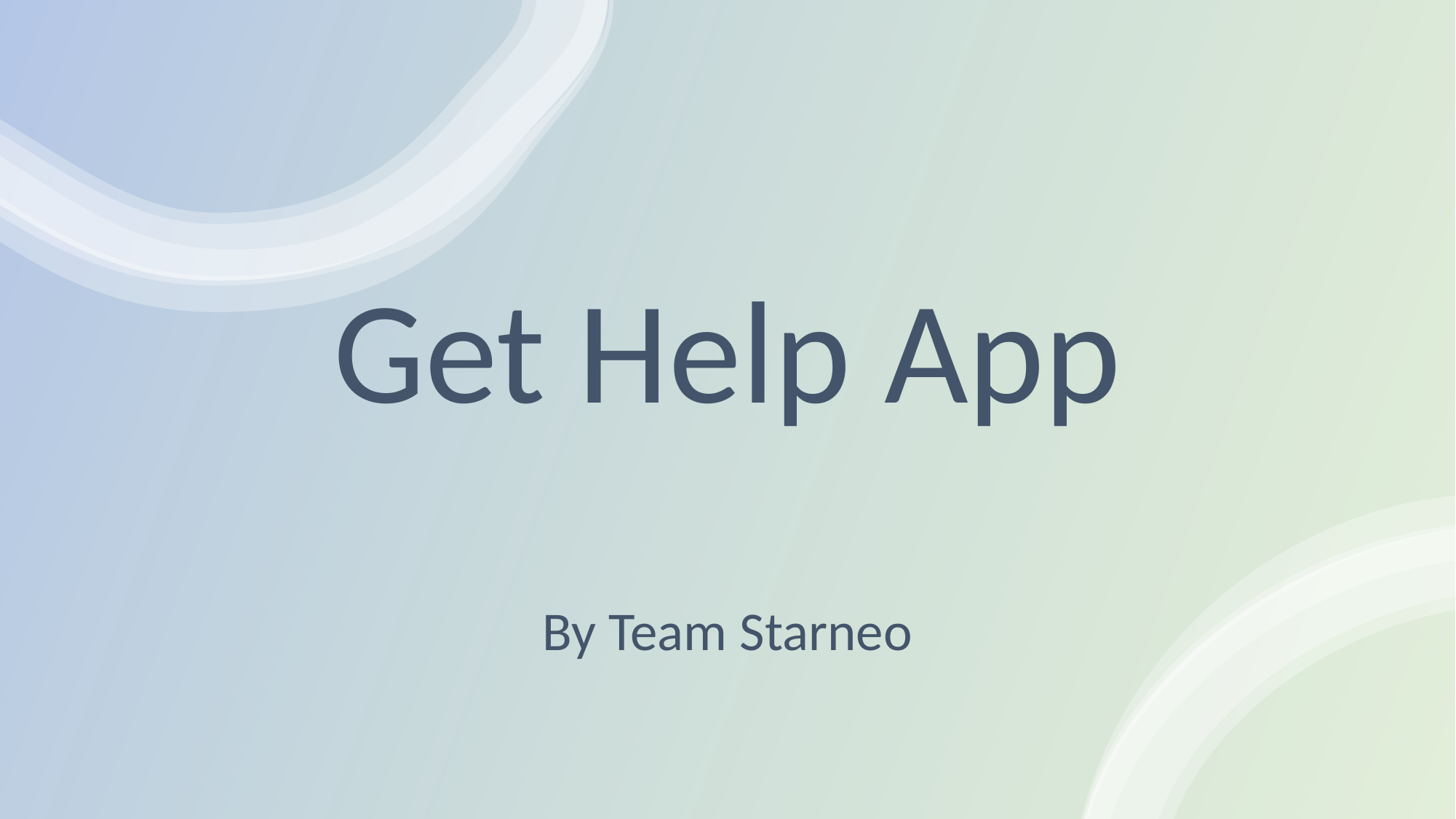

# Get Help App

By Team Starneo